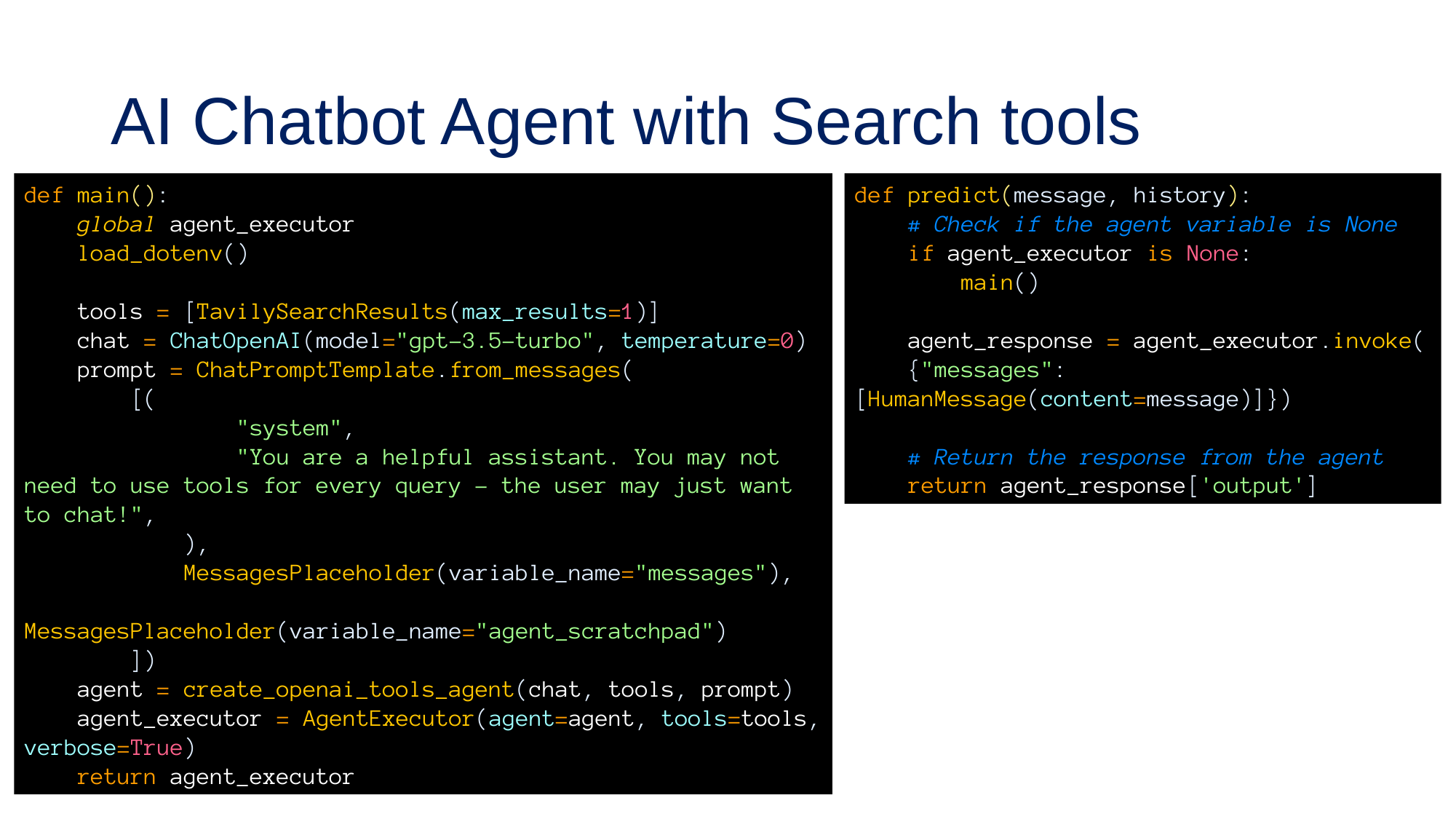

# AI Chatbot Agent with Search tools
def main():
    global agent_executor
    load_dotenv()
    tools = [TavilySearchResults(max_results=1)]
    chat = ChatOpenAI(model="gpt-3.5-turbo", temperature=0)
    prompt = ChatPromptTemplate.from_messages(
        [(
                "system",
                "You are a helpful assistant. You may not need to use tools for every query - the user may just want to chat!",
            ),
            MessagesPlaceholder(variable_name="messages"),
            MessagesPlaceholder(variable_name="agent_scratchpad")
        ])
    agent = create_openai_tools_agent(chat, tools, prompt)
    agent_executor = AgentExecutor(agent=agent, tools=tools, verbose=True)
    return agent_executor
def predict(message, history):
    # Check if the agent variable is None
    if agent_executor is None:
        main()
    agent_response = agent_executor.invoke(
    {"messages": [HumanMessage(content=message)]})
    # Return the response from the agent
    return agent_response['output']